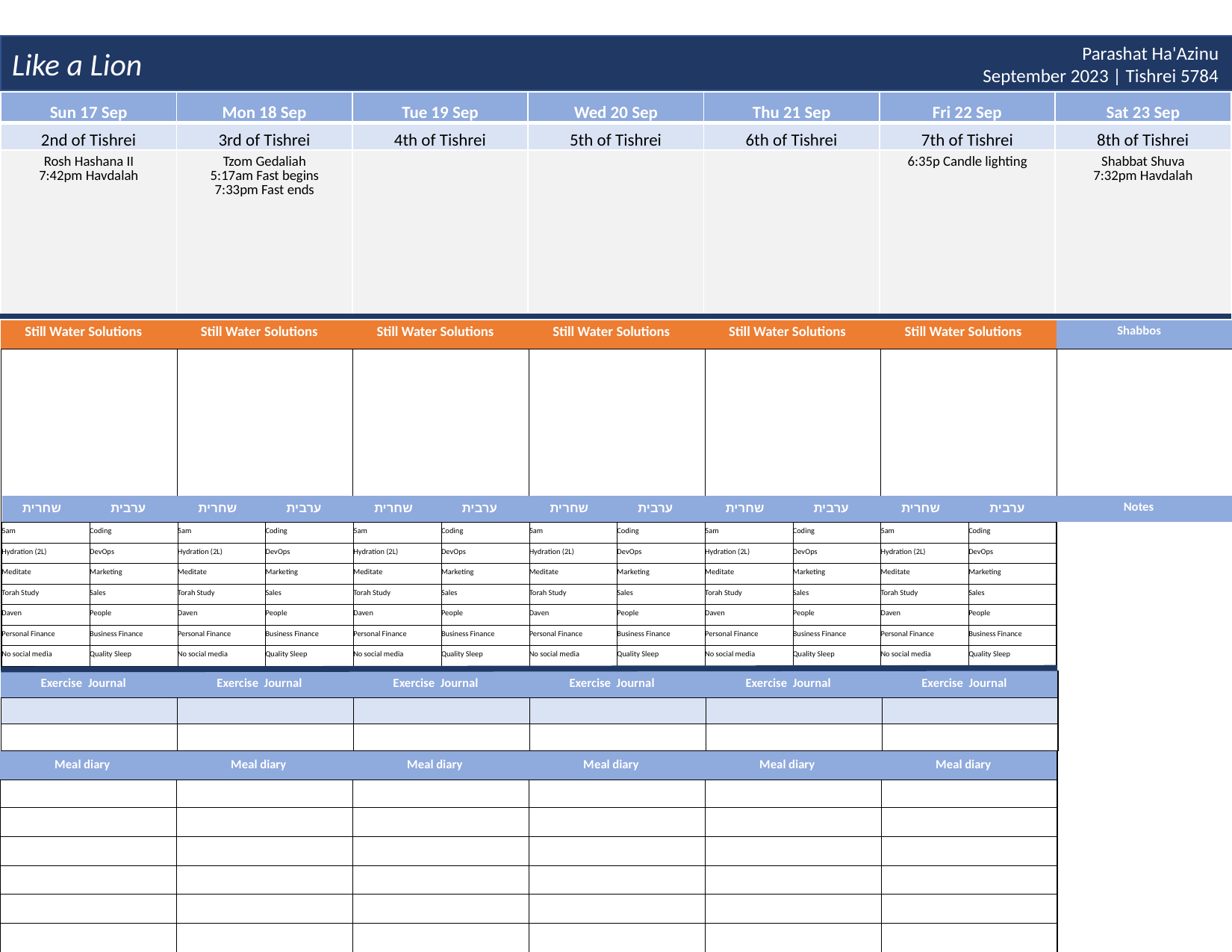

Like a Lion
Parashat Ha'Azinu
September 2023 | Tishrei 5784

| Sun 17 Sep | Mon 18 Sep | Tue 19 Sep | Wed 20 Sep | Thu 21 Sep | Fri 22 Sep | Sat 23 Sep |
| --- | --- | --- | --- | --- | --- | --- |
| 2nd of Tishrei | 3rd of Tishrei | 4th of Tishrei | 5th of Tishrei | 6th of Tishrei | 7th of Tishrei | 8th of Tishrei |
| Rosh Hashana II 7:42pm Havdalah | Tzom Gedaliah 5:17am Fast begins 7:33pm Fast ends |  |  |  | 6:35p Candle lighting | Shabbat Shuva 7:32pm Havdalah |
| Still Water Solutions | Still Water Solutions | Still Water Solutions | Still Water Solutions | Still Water Solutions | Still Water Solutions | Shabbos |
| --- | --- | --- | --- | --- | --- | --- |
|  |  |  |  |  |  |  |
| שחרית | ערבית | שחרית | ערבית | שחרית | ערבית | שחרית | ערבית | שחרית | ערבית | שחרית | ערבית | Notes |  |
| --- | --- | --- | --- | --- | --- | --- | --- | --- | --- | --- | --- | --- | --- |
| 5am | Coding | 5am | Coding | 5am | Coding | 5am | Coding | 5am | Coding | 5am | Coding |  |  |
| Hydration (2L) | DevOps | Hydration (2L) | DevOps | Hydration (2L) | DevOps | Hydration (2L) | DevOps | Hydration (2L) | DevOps | Hydration (2L) | DevOps |  |  |
| Meditate | Marketing | Meditate | Marketing | Meditate | Marketing | Meditate | Marketing | Meditate | Marketing | Meditate | Marketing |  |  |
| Torah Study | Sales | Torah Study | Sales | Torah Study | Sales | Torah Study | Sales | Torah Study | Sales | Torah Study | Sales |  |  |
| Daven | People | Daven | People | Daven | People | Daven | People | Daven | People | Daven | People |  |  |
| Personal Finance | Business Finance | Personal Finance | Business Finance | Personal Finance | Business Finance | Personal Finance | Business Finance | Personal Finance | Business Finance | Personal Finance | Business Finance |  |  |
| No social media | Quality Sleep | No social media | Quality Sleep | No social media | Quality Sleep | No social media | Quality Sleep | No social media | Quality Sleep | No social media | Quality Sleep |  |  |
| Exercise Journal | Exercise Journal | Exercise Journal | Exercise Journal | Exercise Journal | Exercise Journal |
| --- | --- | --- | --- | --- | --- |
|  |  |  |  |  |  |
|  |  |  |  |  |  |
| Meal diary | Meal diary | Meal diary | Meal diary | Meal diary | Meal diary |
| --- | --- | --- | --- | --- | --- |
|  |  |  |  |  |  |
|  |  |  |  |  |  |
|  |  |  |  |  |  |
|  |  |  |  |  |  |
|  |  |  |  |  |  |
|  |  |  |  |  |  |